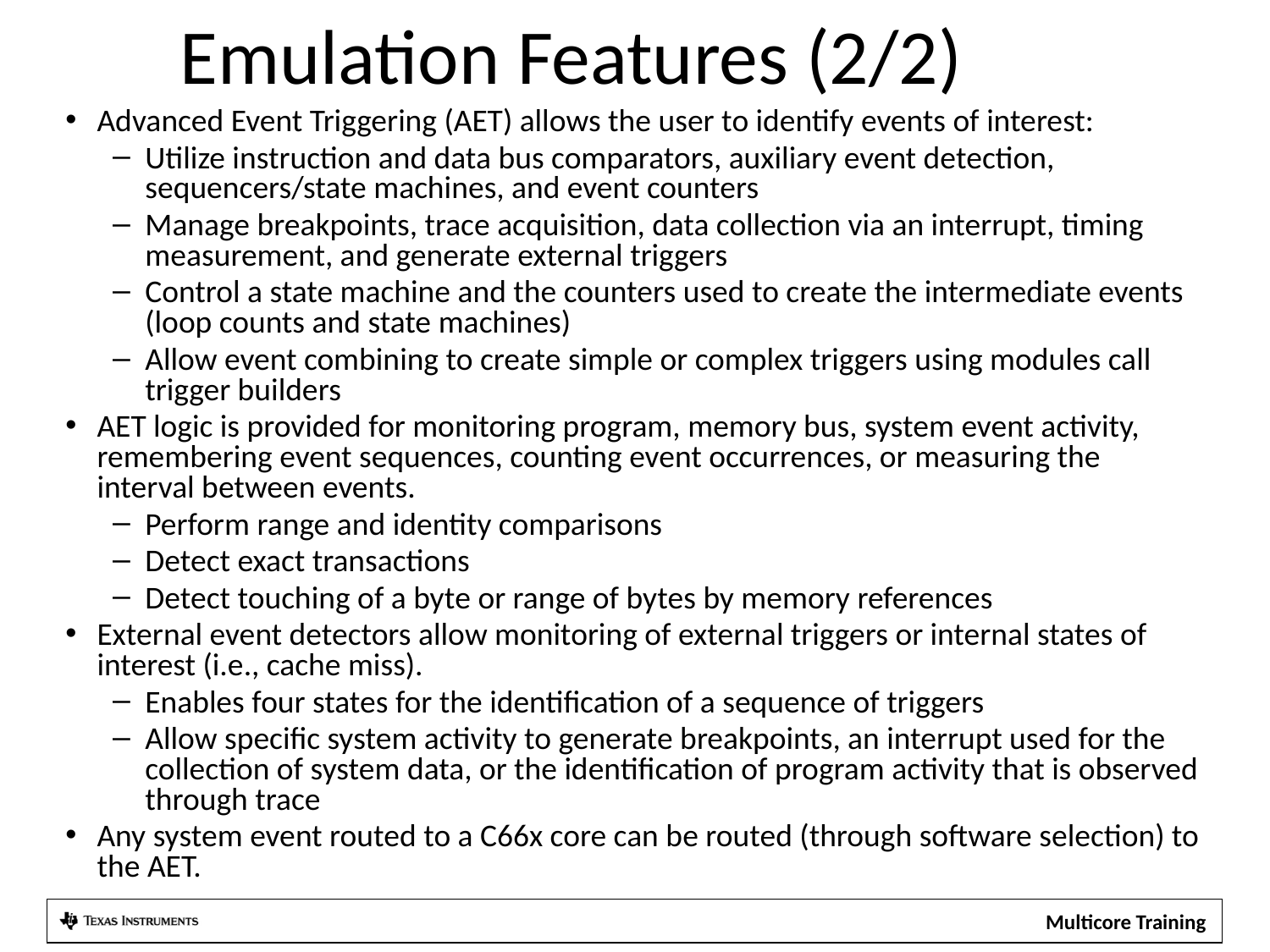

Emulation Features (2/2)
Advanced Event Triggering (AET) allows the user to identify events of interest:
Utilize instruction and data bus comparators, auxiliary event detection, sequencers/state machines, and event counters
Manage breakpoints, trace acquisition, data collection via an interrupt, timing measurement, and generate external triggers
Control a state machine and the counters used to create the intermediate events (loop counts and state machines)
Allow event combining to create simple or complex triggers using modules call trigger builders
AET logic is provided for monitoring program, memory bus, system event activity, remembering event sequences, counting event occurrences, or measuring the interval between events.
Perform range and identity comparisons
Detect exact transactions
Detect touching of a byte or range of bytes by memory references
External event detectors allow monitoring of external triggers or internal states of interest (i.e., cache miss).
Enables four states for the identification of a sequence of triggers
Allow specific system activity to generate breakpoints, an interrupt used for the collection of system data, or the identification of program activity that is observed through trace
Any system event routed to a C66x core can be routed (through software selection) to the AET.